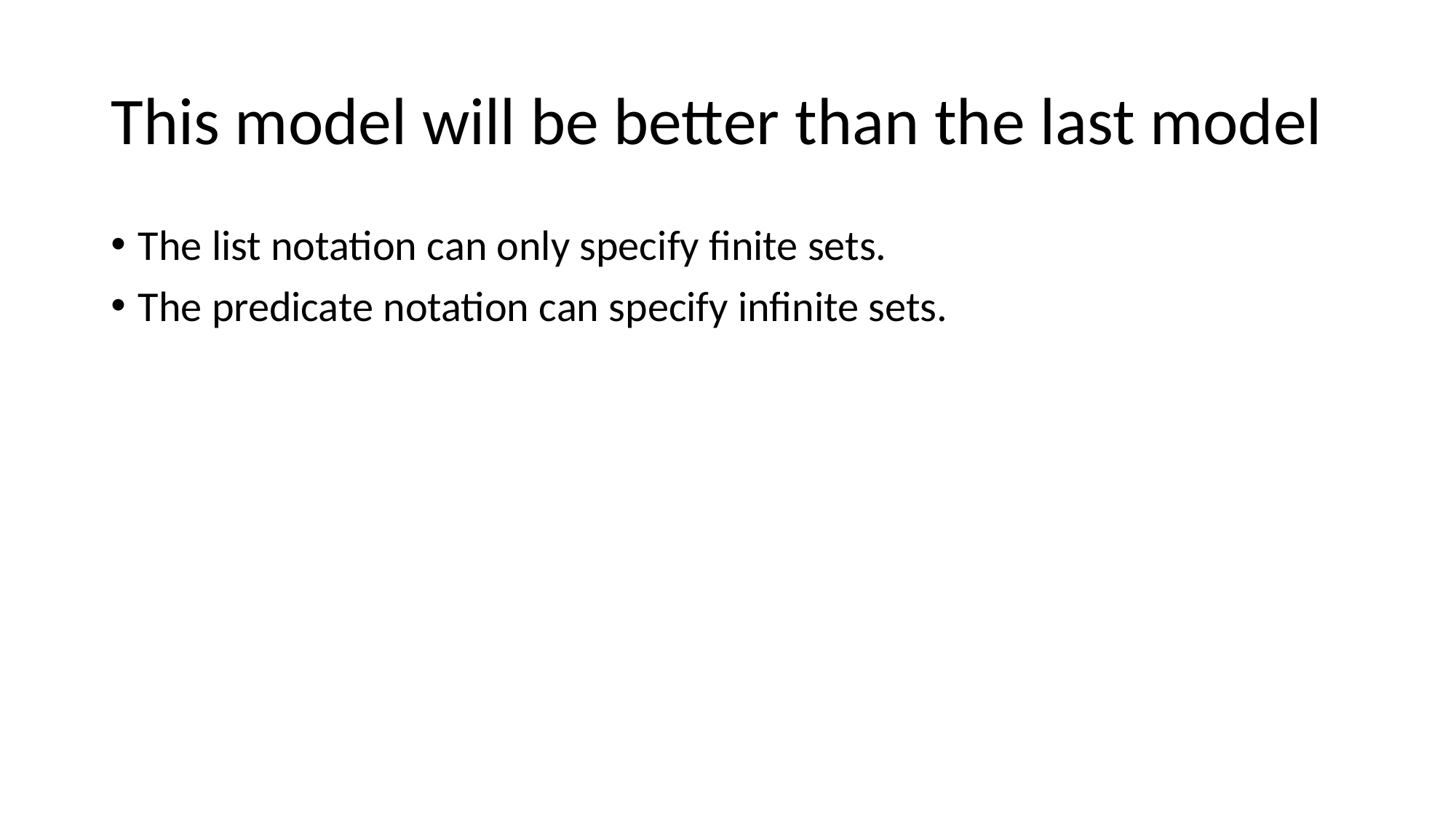

# This model will be better than the last model
The list notation can only specify finite sets.
The predicate notation can specify infinite sets.